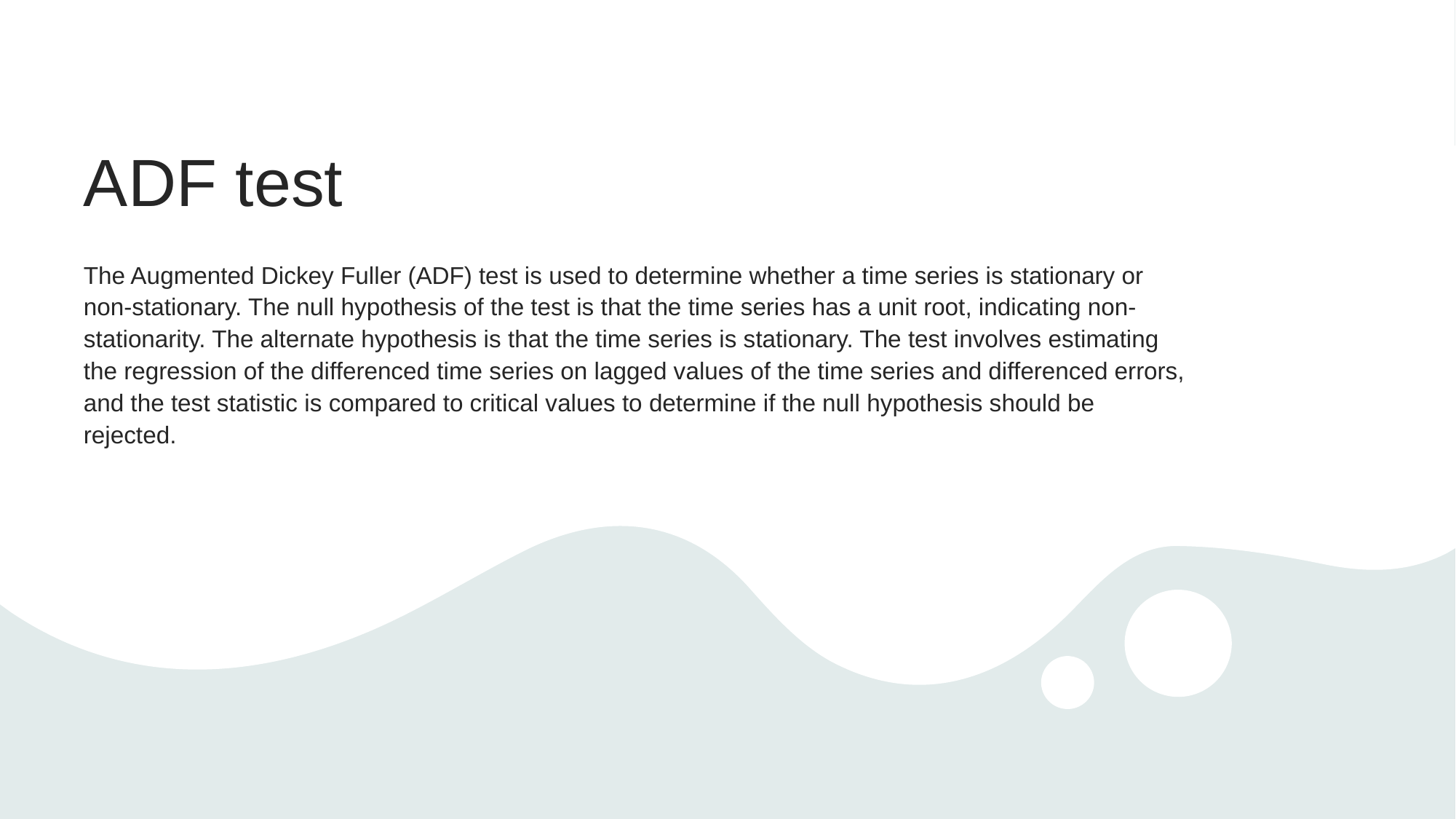

# ADF test
The Augmented Dickey Fuller (ADF) test is used to determine whether a time series is stationary or non-stationary. The null hypothesis of the test is that the time series has a unit root, indicating non-stationarity. The alternate hypothesis is that the time series is stationary. The test involves estimating the regression of the differenced time series on lagged values of the time series and differenced errors, and the test statistic is compared to critical values to determine if the null hypothesis should be rejected.